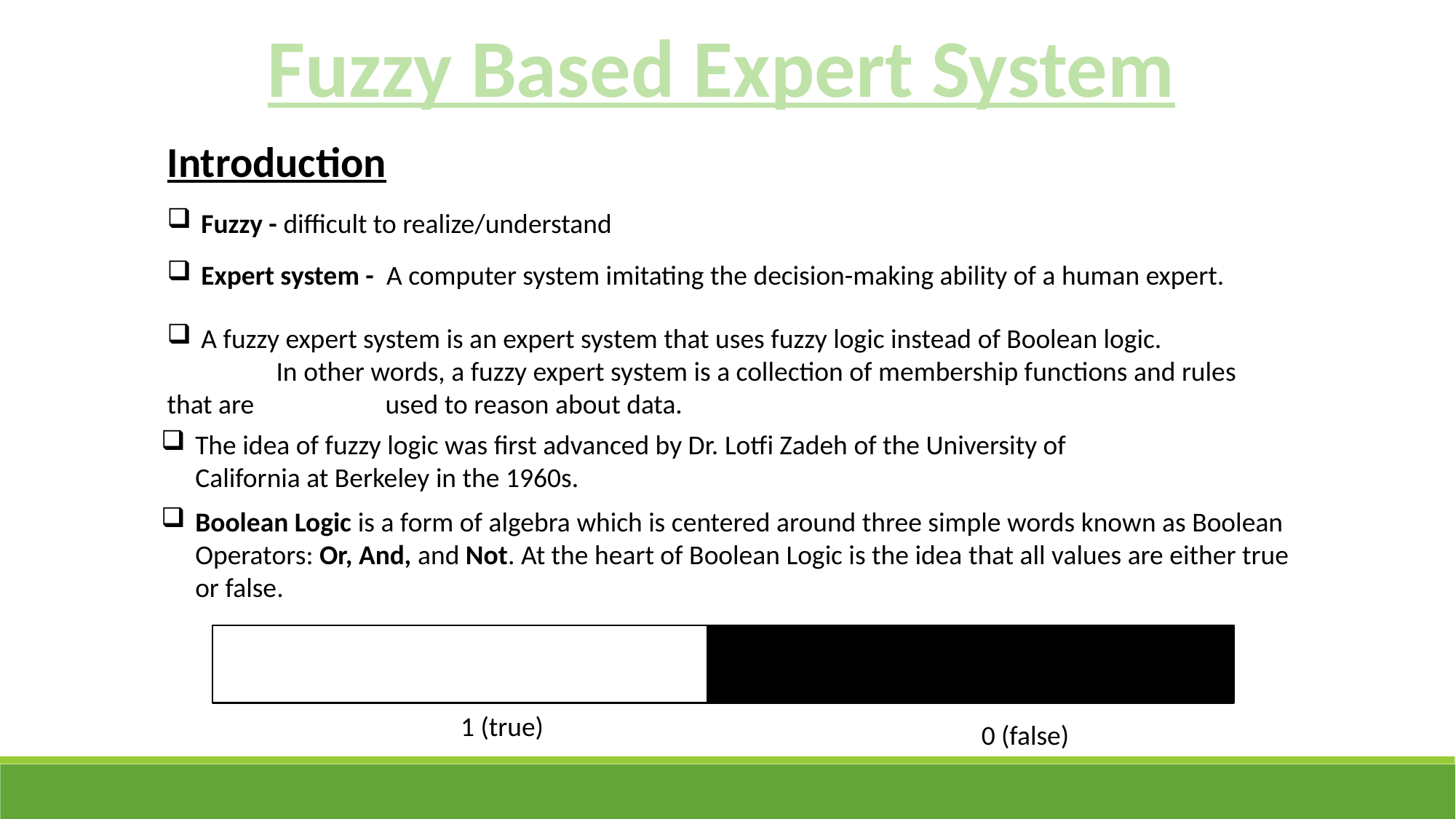

Fuzzy Based Expert System
Introduction
Fuzzy - difficult to realize/understand

Expert system -  A computer system imitating the decision-making ability of a human expert.

A fuzzy expert system is an expert system that uses fuzzy logic instead of Boolean logic.
	In other words, a fuzzy expert system is a collection of membership functions and rules that are     	used to reason about data.
The idea of fuzzy logic was first advanced by Dr. Lotfi Zadeh of the University of California at Berkeley in the 1960s.

Boolean Logic is a form of algebra which is centered around three simple words known as Boolean Operators: Or, And, and Not. At the heart of Boolean Logic is the idea that all values are either true or false.

1 (true)
0 (false)